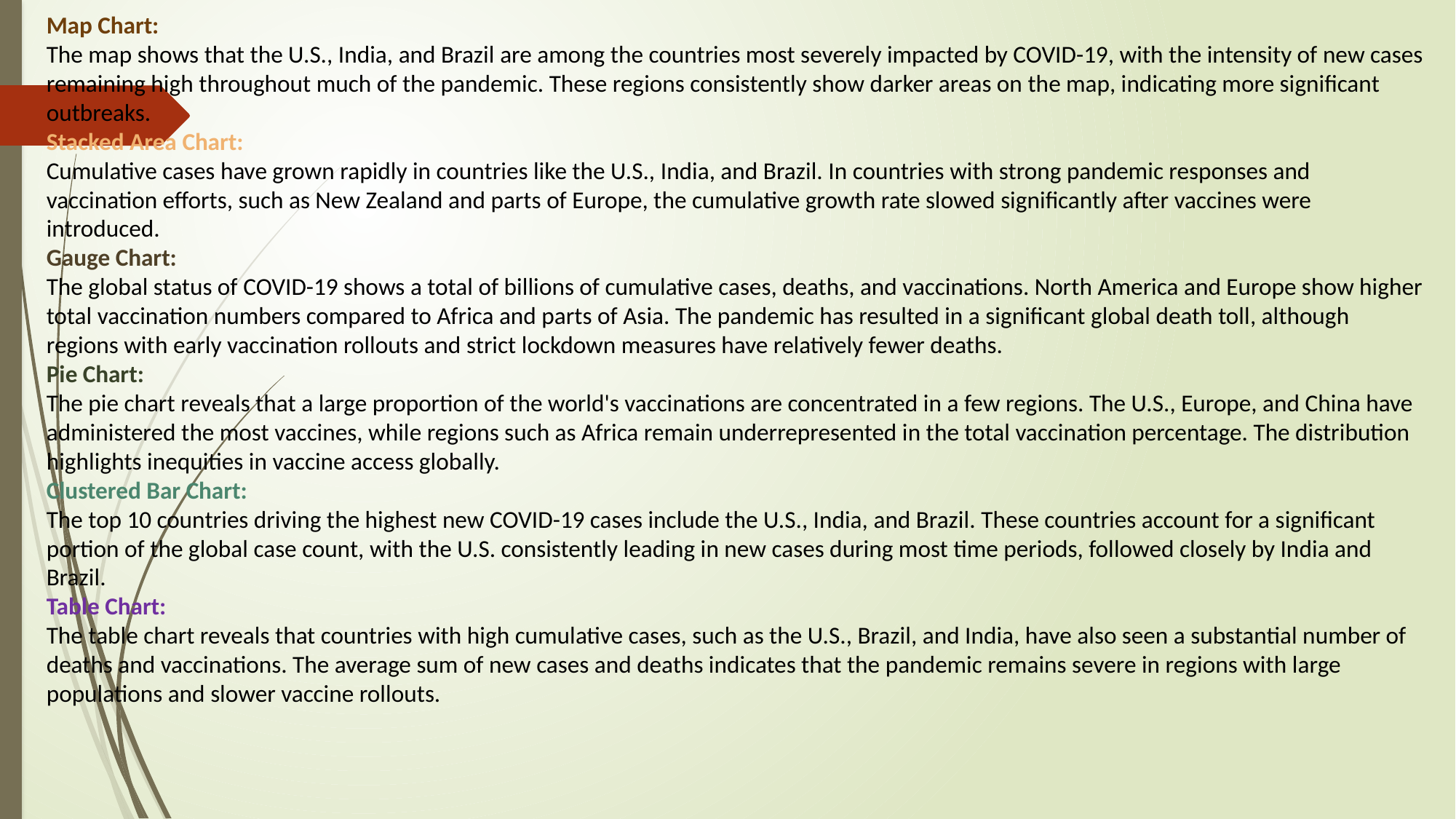

Map Chart:
The map shows that the U.S., India, and Brazil are among the countries most severely impacted by COVID-19, with the intensity of new cases remaining high throughout much of the pandemic. These regions consistently show darker areas on the map, indicating more significant outbreaks.
Stacked Area Chart:
Cumulative cases have grown rapidly in countries like the U.S., India, and Brazil. In countries with strong pandemic responses and vaccination efforts, such as New Zealand and parts of Europe, the cumulative growth rate slowed significantly after vaccines were introduced.
Gauge Chart:
The global status of COVID-19 shows a total of billions of cumulative cases, deaths, and vaccinations. North America and Europe show higher total vaccination numbers compared to Africa and parts of Asia. The pandemic has resulted in a significant global death toll, although regions with early vaccination rollouts and strict lockdown measures have relatively fewer deaths.
Pie Chart:
The pie chart reveals that a large proportion of the world's vaccinations are concentrated in a few regions. The U.S., Europe, and China have administered the most vaccines, while regions such as Africa remain underrepresented in the total vaccination percentage. The distribution highlights inequities in vaccine access globally.
Clustered Bar Chart:
The top 10 countries driving the highest new COVID-19 cases include the U.S., India, and Brazil. These countries account for a significant portion of the global case count, with the U.S. consistently leading in new cases during most time periods, followed closely by India and Brazil.
Table Chart:
The table chart reveals that countries with high cumulative cases, such as the U.S., Brazil, and India, have also seen a substantial number of deaths and vaccinations. The average sum of new cases and deaths indicates that the pandemic remains severe in regions with large populations and slower vaccine rollouts.